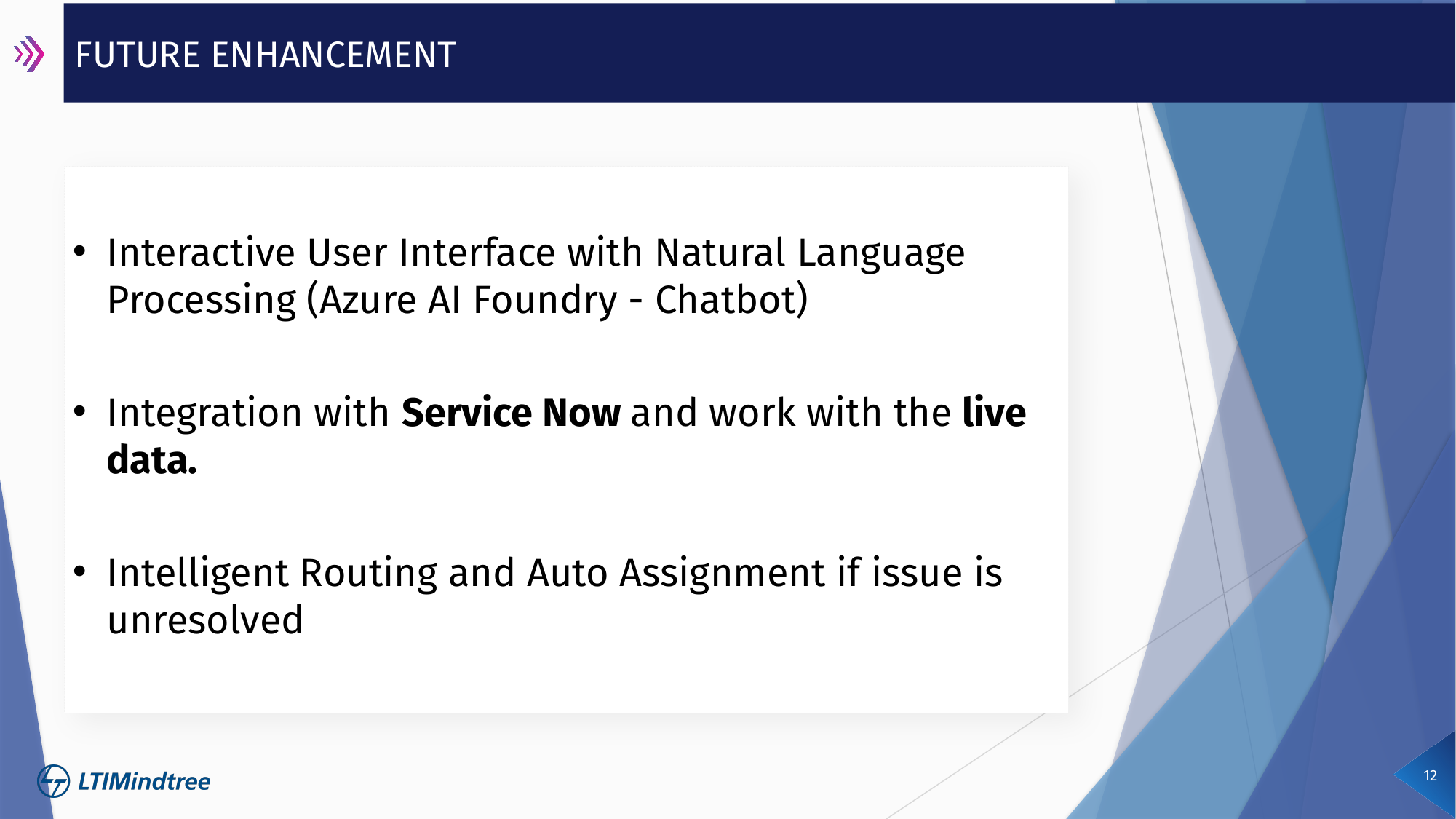

FUTURE ENHANCEMENT

Interactive User Interface with Natural Language Processing (Azure AI Foundry - Chatbot)

Integration with Service Now and work with the live data.

Intelligent Routing and Auto Assignment if issue is unresolved